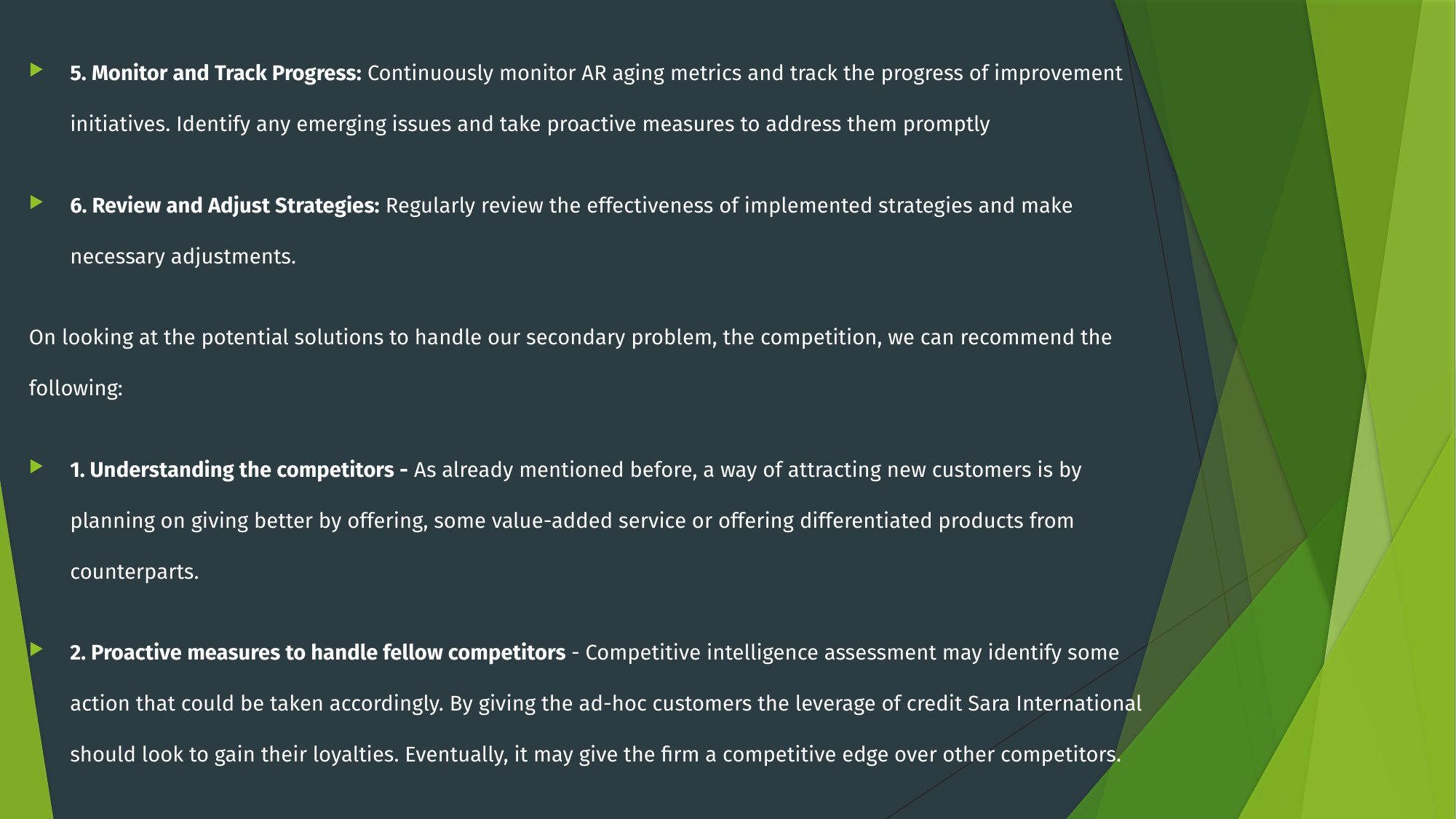

5. Monitor and Track Progress: Continuously monitor AR aging metrics and track the progress of improvement initiatives. Identify any emerging issues and take proactive measures to address them promptly
6. Review and Adjust Strategies: Regularly review the effectiveness of implemented strategies and make necessary adjustments.
On looking at the potential solutions to handle our secondary problem, the competition, we can recommend the following:
1. Understanding the competitors - As already mentioned before, a way of attracting new customers is by planning on giving better by offering, some value-added service or offering differentiated products from counterparts.
2. Proactive measures to handle fellow competitors - Competitive intelligence assessment may identify some action that could be taken accordingly. By giving the ad-hoc customers the leverage of credit Sara International should look to gain their loyalties. Eventually, it may give the firm a competitive edge over other competitors.